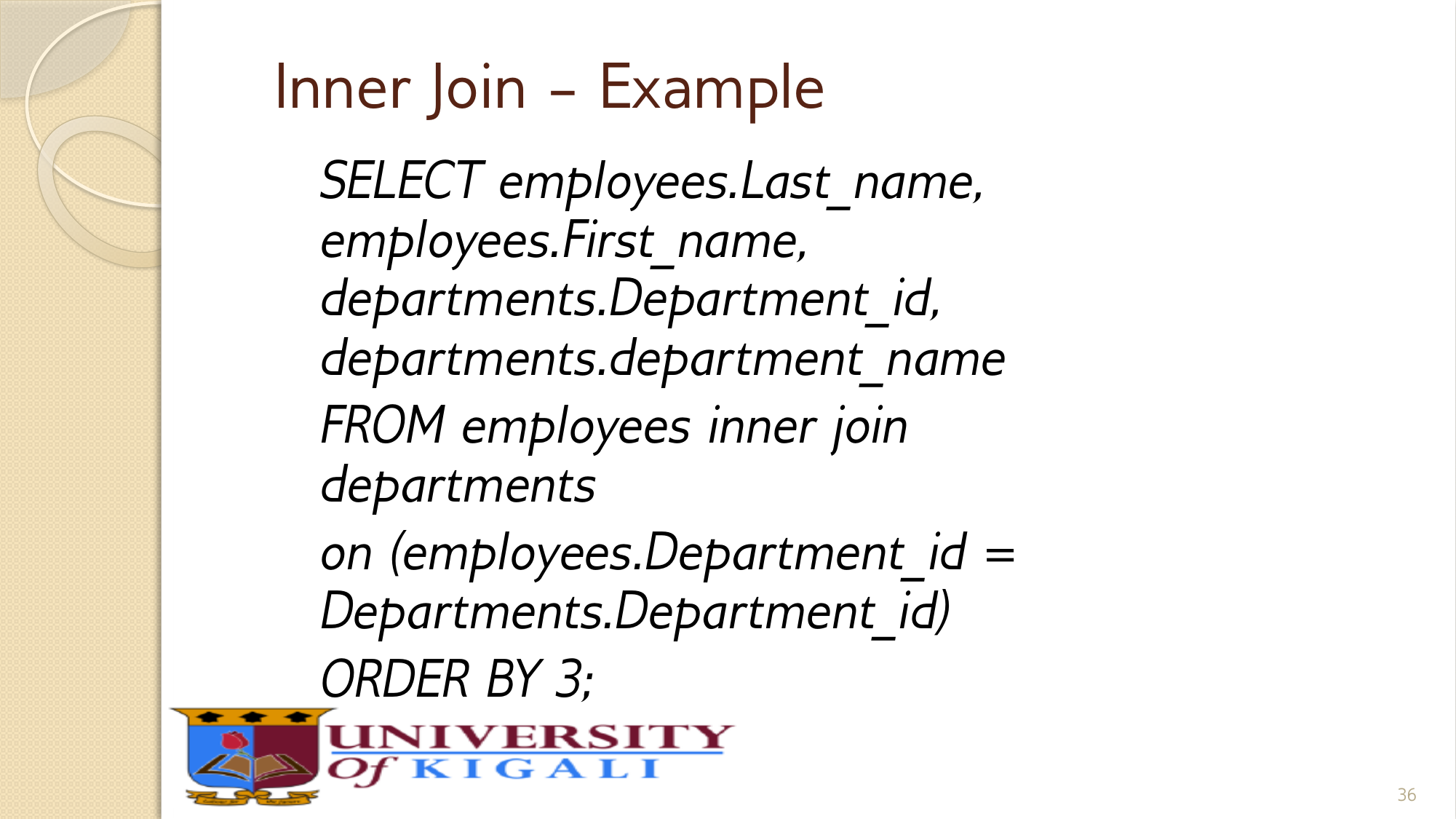

# Inner Join – Example
	SELECT employees.Last_name, employees.First_name, departments.Department_id, departments.department_name
	FROM employees inner join departments
	on (employees.Department_id = Departments.Department_id)
	ORDER BY 3;
36